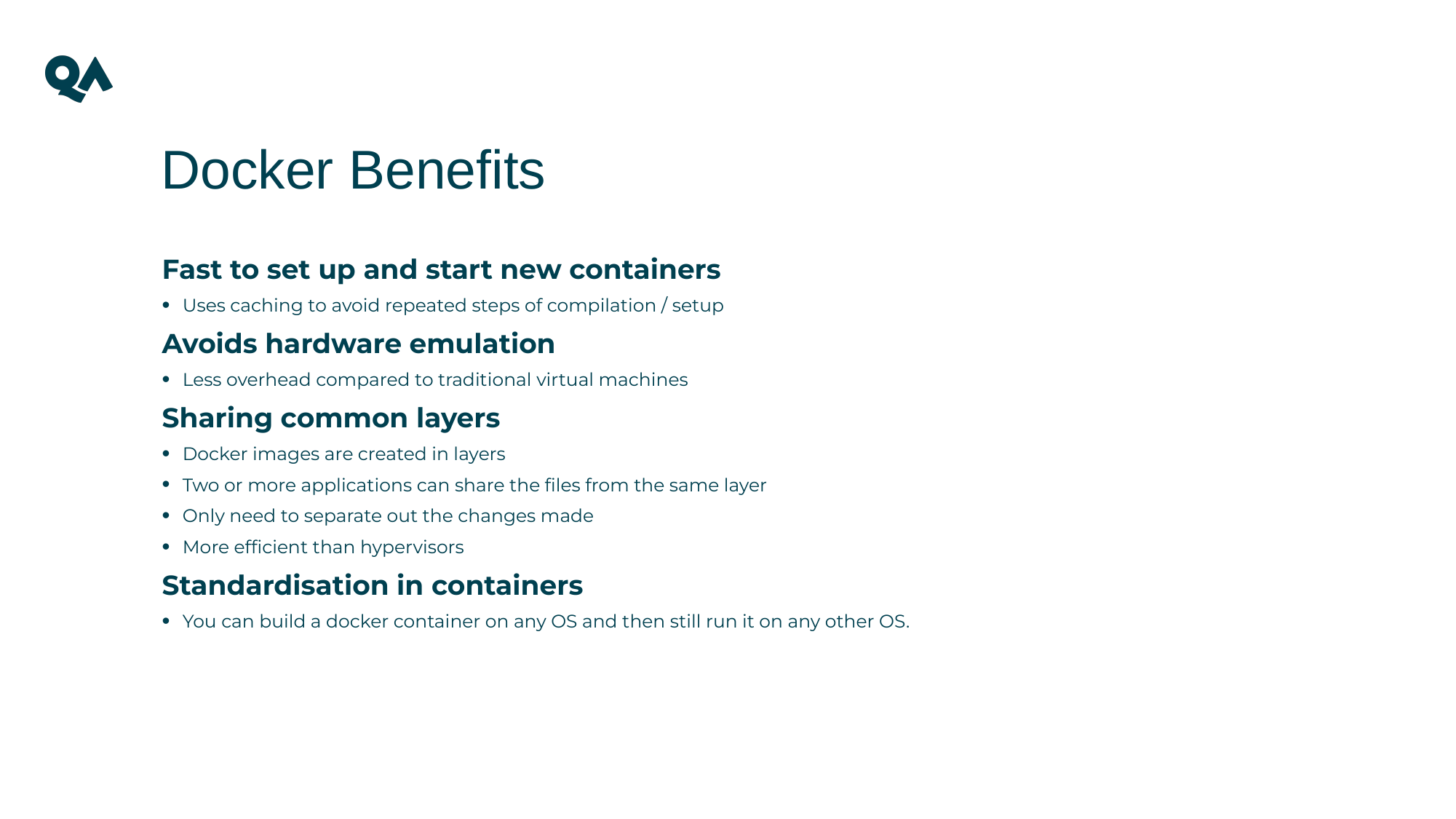

# Docker Benefits
Fast to set up and start new containers
Uses caching to avoid repeated steps of compilation / setup
Avoids hardware emulation
Less overhead compared to traditional virtual machines
Sharing common layers
Docker images are created in layers
Two or more applications can share the files from the same layer
Only need to separate out the changes made
More efficient than hypervisors
Standardisation in containers
You can build a docker container on any OS and then still run it on any other OS.